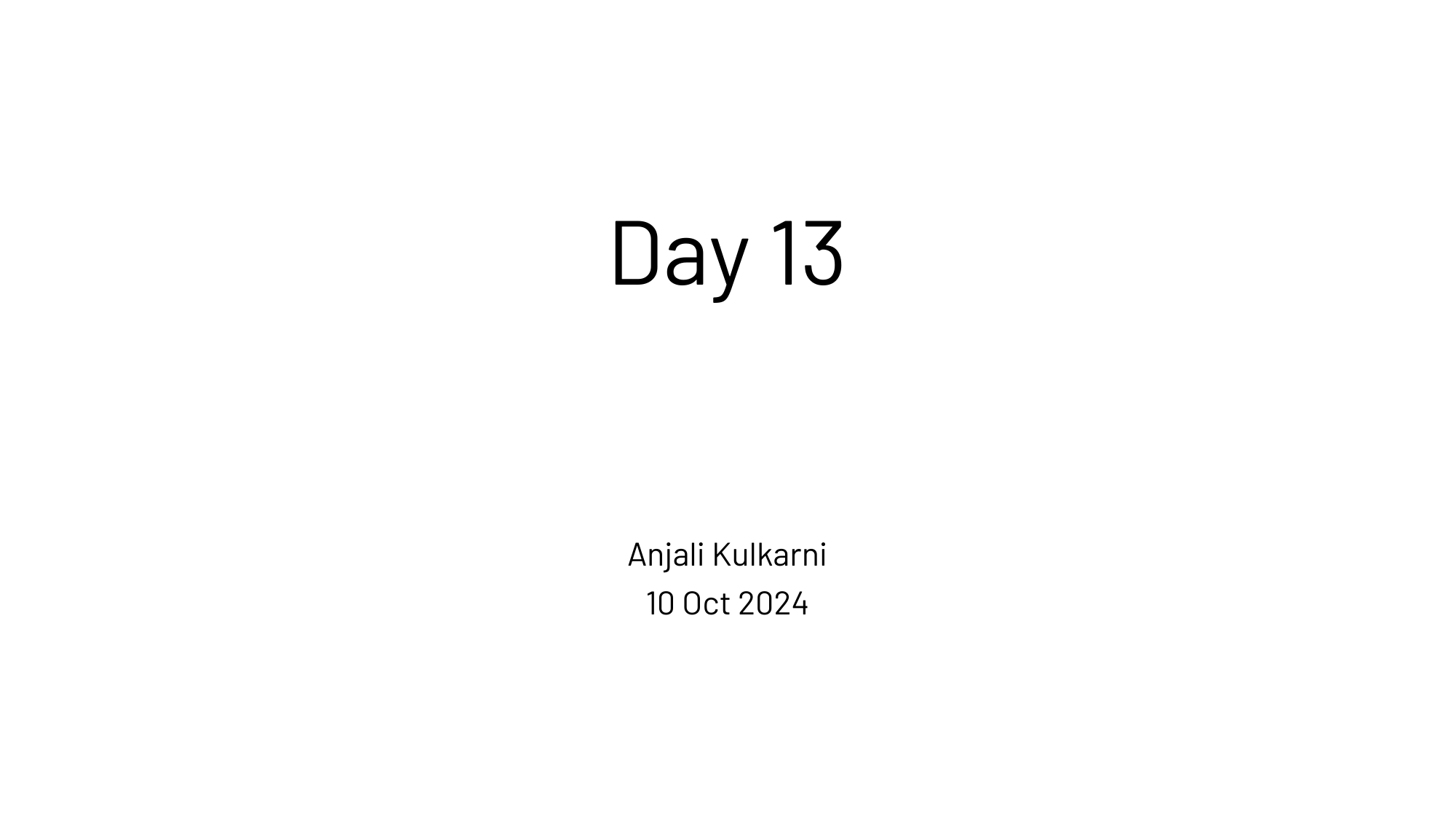

# Day 13

Anjali Kulkarni
10 Oct 2024